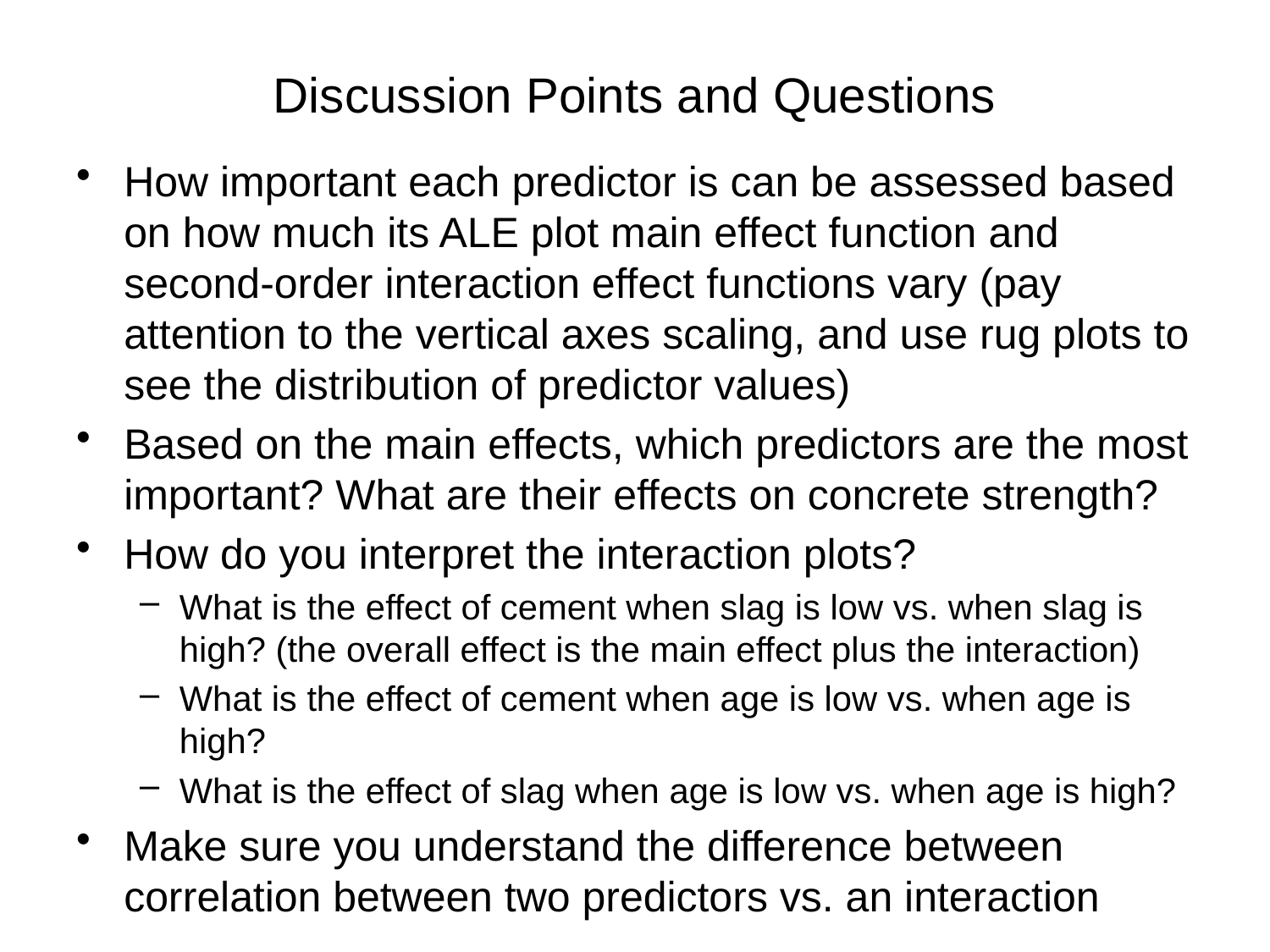

# Discussion Points and Questions
How important each predictor is can be assessed based on how much its ALE plot main effect function and second-order interaction effect functions vary (pay attention to the vertical axes scaling, and use rug plots to see the distribution of predictor values)
Based on the main effects, which predictors are the most important? What are their effects on concrete strength?
How do you interpret the interaction plots?
What is the effect of cement when slag is low vs. when slag is high? (the overall effect is the main effect plus the interaction)
What is the effect of cement when age is low vs. when age is high?
What is the effect of slag when age is low vs. when age is high?
Make sure you understand the difference between correlation between two predictors vs. an interaction